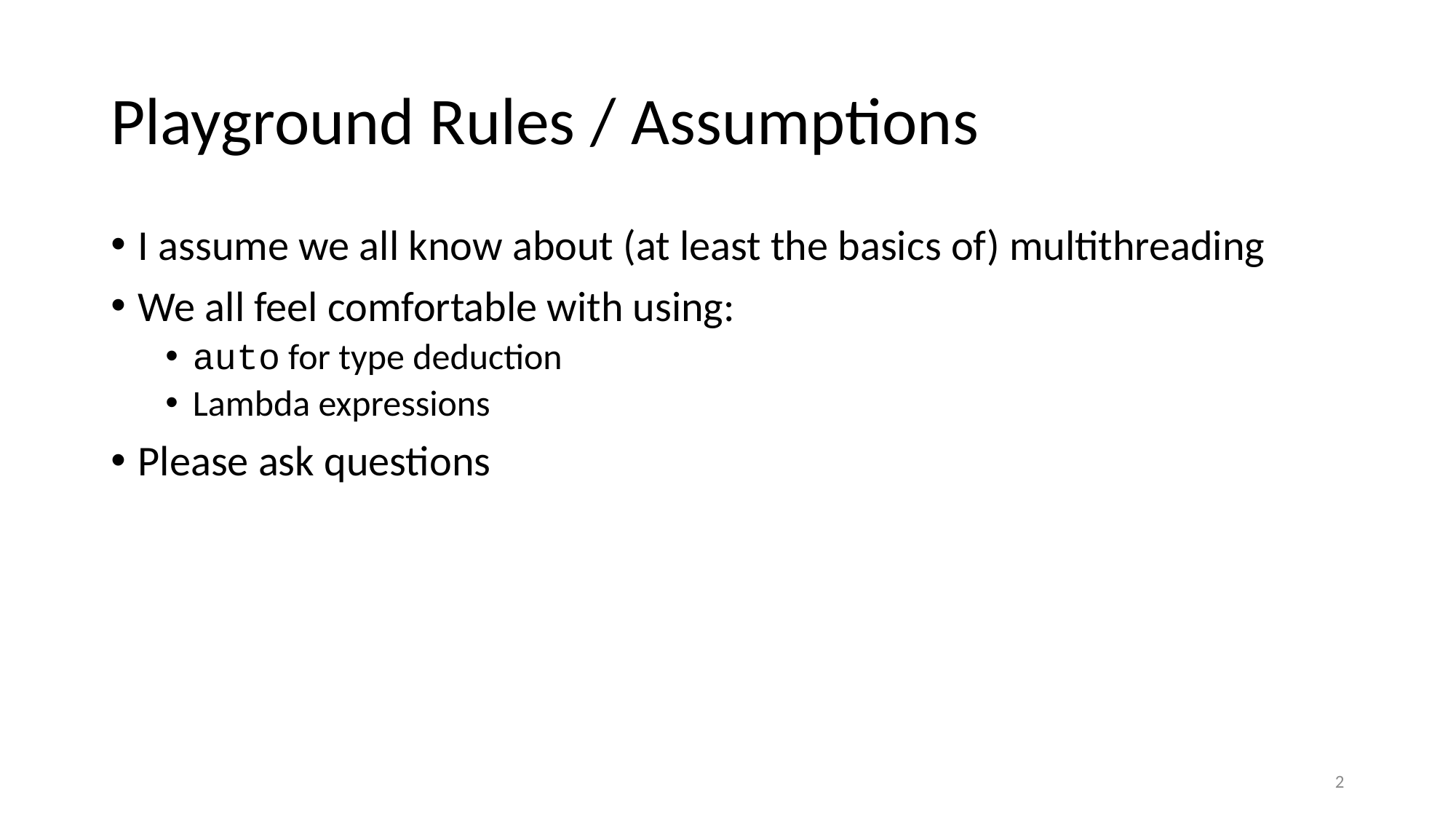

# Playground Rules / Assumptions
I assume we all know about (at least the basics of) multithreading
We all feel comfortable with using:
auto for type deduction
Lambda expressions
Please ask questions
2